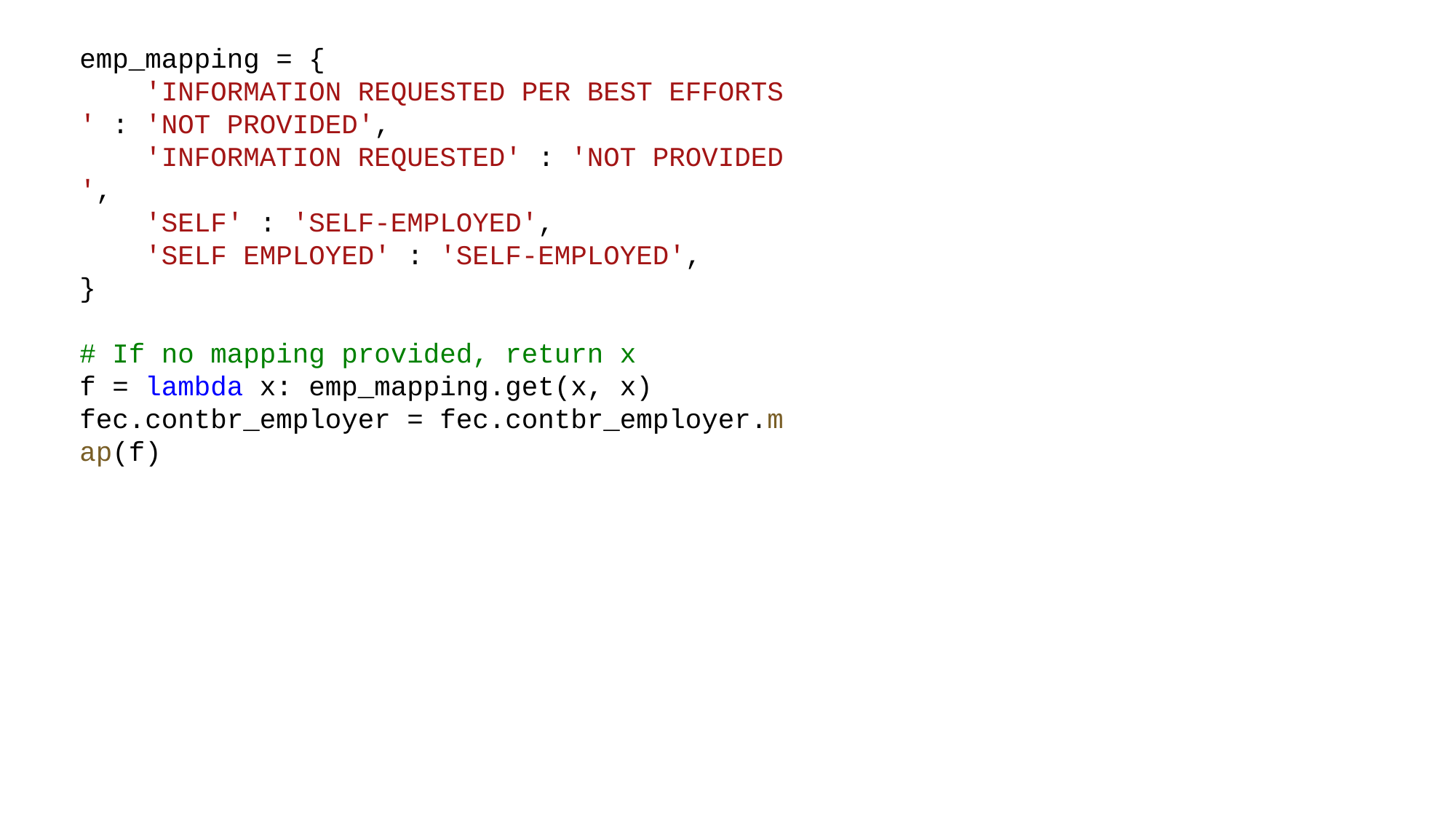

emp_mapping = {
    'INFORMATION REQUESTED PER BEST EFFORTS' : 'NOT PROVIDED',
    'INFORMATION REQUESTED' : 'NOT PROVIDED',
    'SELF' : 'SELF-EMPLOYED',
    'SELF EMPLOYED' : 'SELF-EMPLOYED',
}
# If no mapping provided, return x
f = lambda x: emp_mapping.get(x, x)
fec.contbr_employer = fec.contbr_employer.map(f)